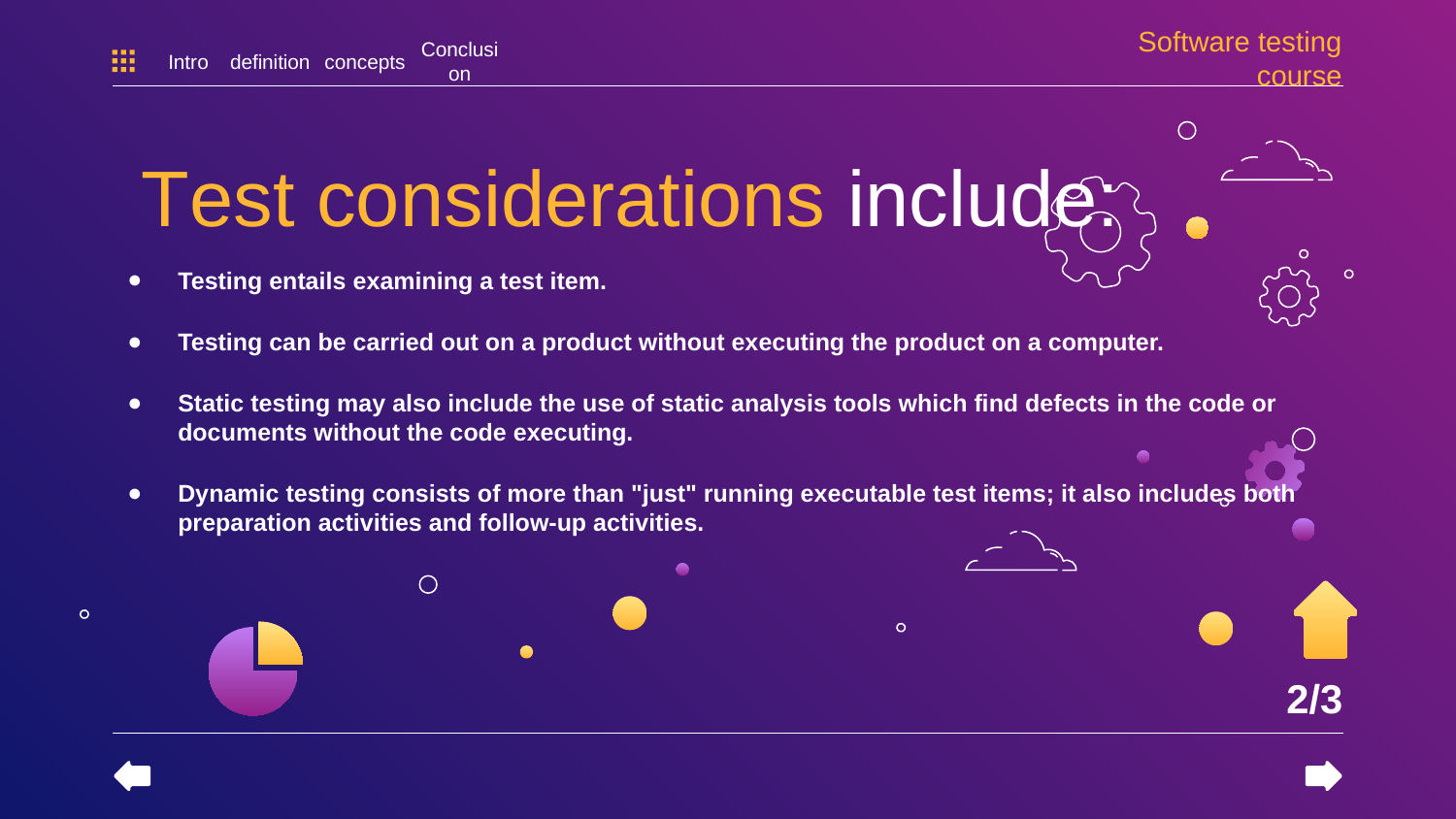

Software testing course
Intro
definition
concepts
Conclusion

Test considerations include:

Testing entails examining a test item.
Testing can be carried out on a product without executing the product on a computer.
Static testing may also include the use of static analysis tools which find defects in the code or documents without the code executing.
Dynamic testing consists of more than "just" running executable test items; it also includes both preparation activities and follow-up activities.

2/3